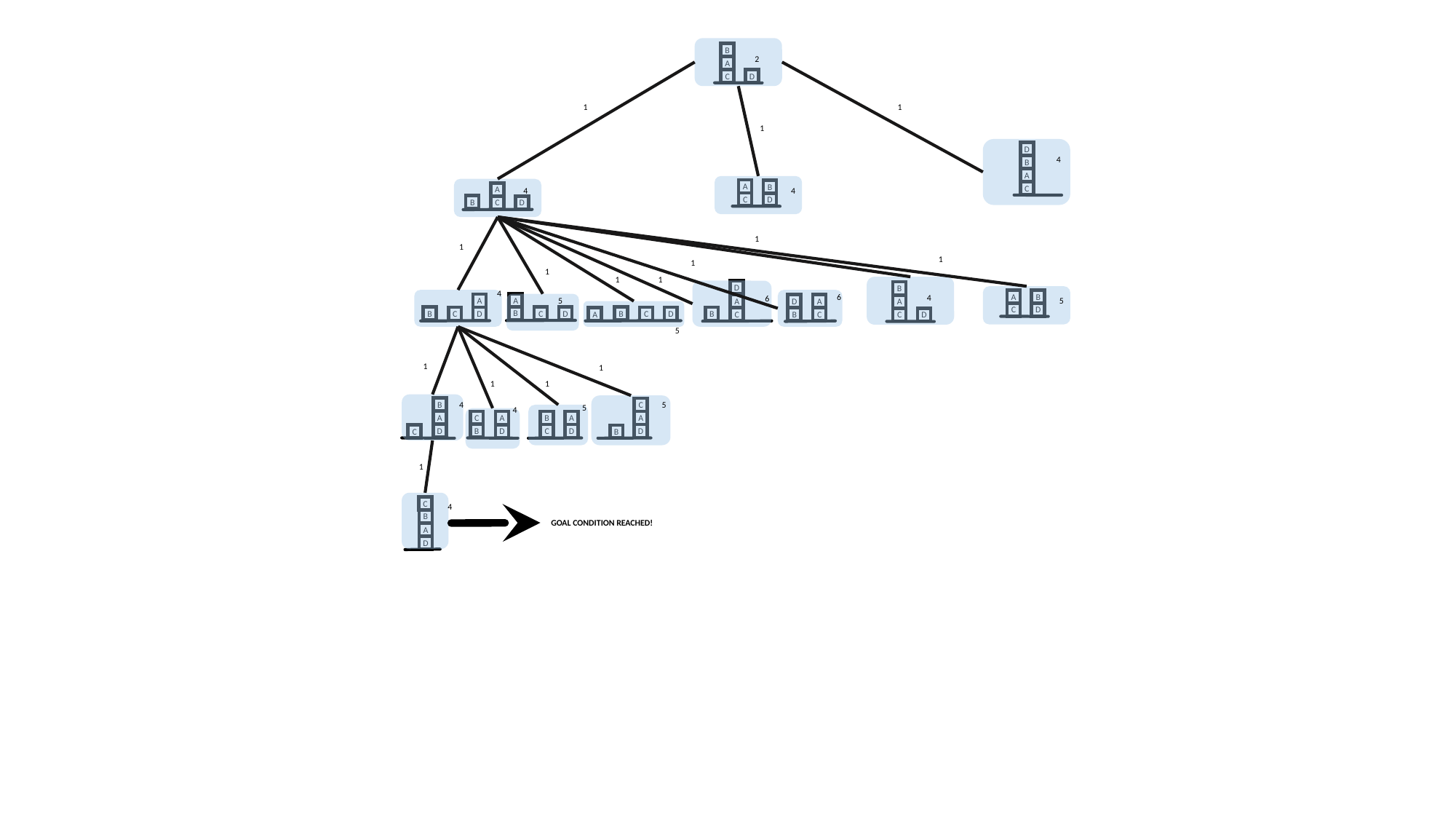

B
2
A
C
D
1
1
1

D
4
B
A

4
A
B
4
C
A
C
D
B
C
D
1
1
1
1
1
1
1

D
B
4
6

4
6

A
5
B
5

A
A
A
D
A
A

C
D
B
B
C
D
B
B
C
D
C
D
B
C
A
C
C
D
5
1
1
1
1
5
4

5
B
C
4

A
A
A
C
A
B
B
D
C
D
D
D
C
B
1

4
C
B
GOAL CONDITION REACHED!
A
D